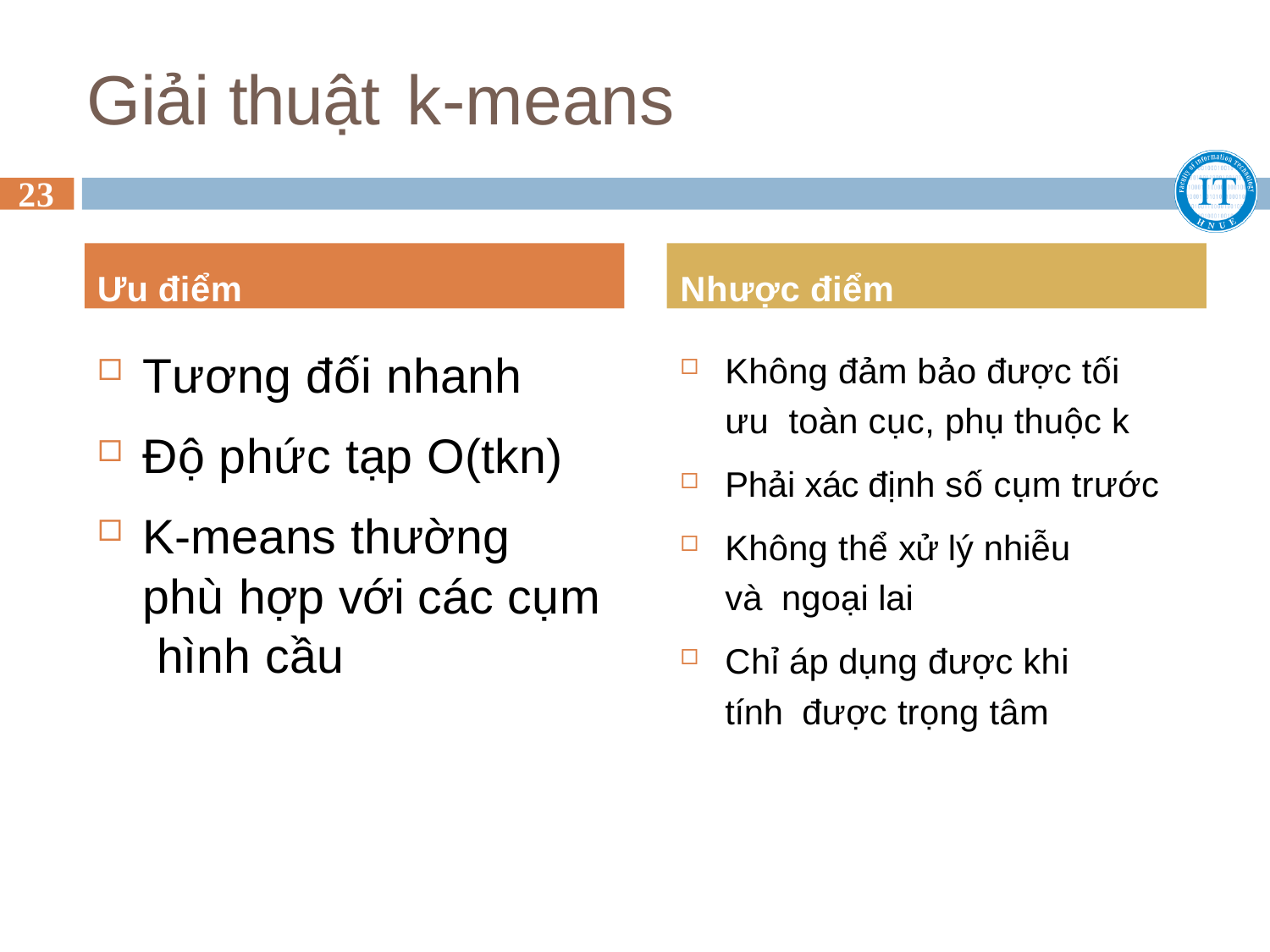

# Giải thuật k-means
23
Ưu điểm
Nhược điểm
Tương đối nhanh
Độ phức tạp O(tkn)
K-means thường  phù hợp với các cụm  hình cầu
Không đảm bảo được tối ưu  toàn cục, phụ thuộc k
Phải xác định số cụm trước
Không thể xử lý nhiễu và  ngoại lai
Chỉ áp dụng được khi tính  được trọng tâm